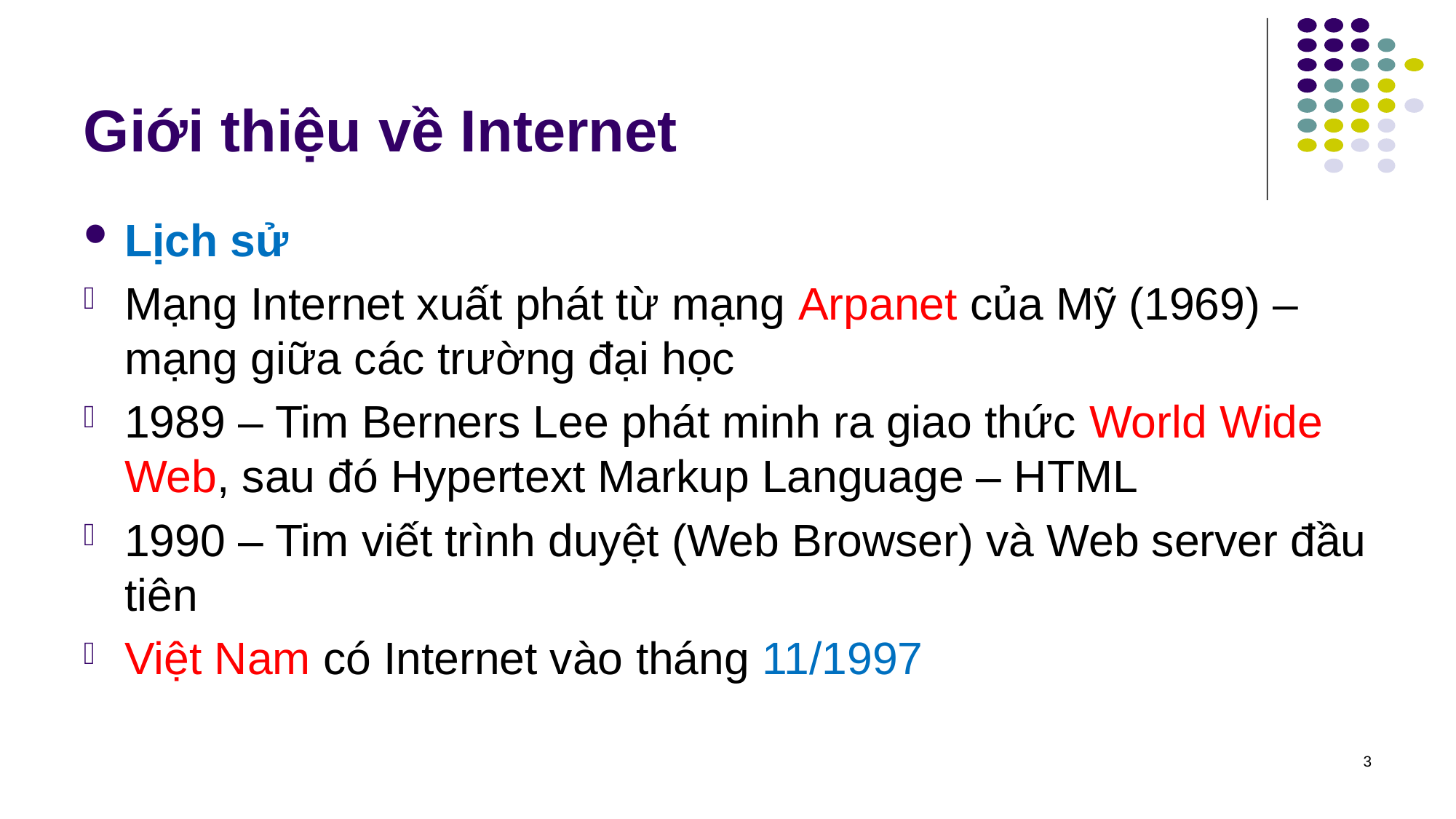

# Giới thiệu về Internet
Lịch sử
Mạng Internet xuất phát từ mạng Arpanet của Mỹ (1969) – mạng giữa các trường đại học
1989 – Tim Berners Lee phát minh ra giao thức World Wide Web, sau đó Hypertext Markup Language – HTML
1990 – Tim viết trình duyệt (Web Browser) và Web server đầu tiên
Việt Nam có Internet vào tháng 11/1997
3